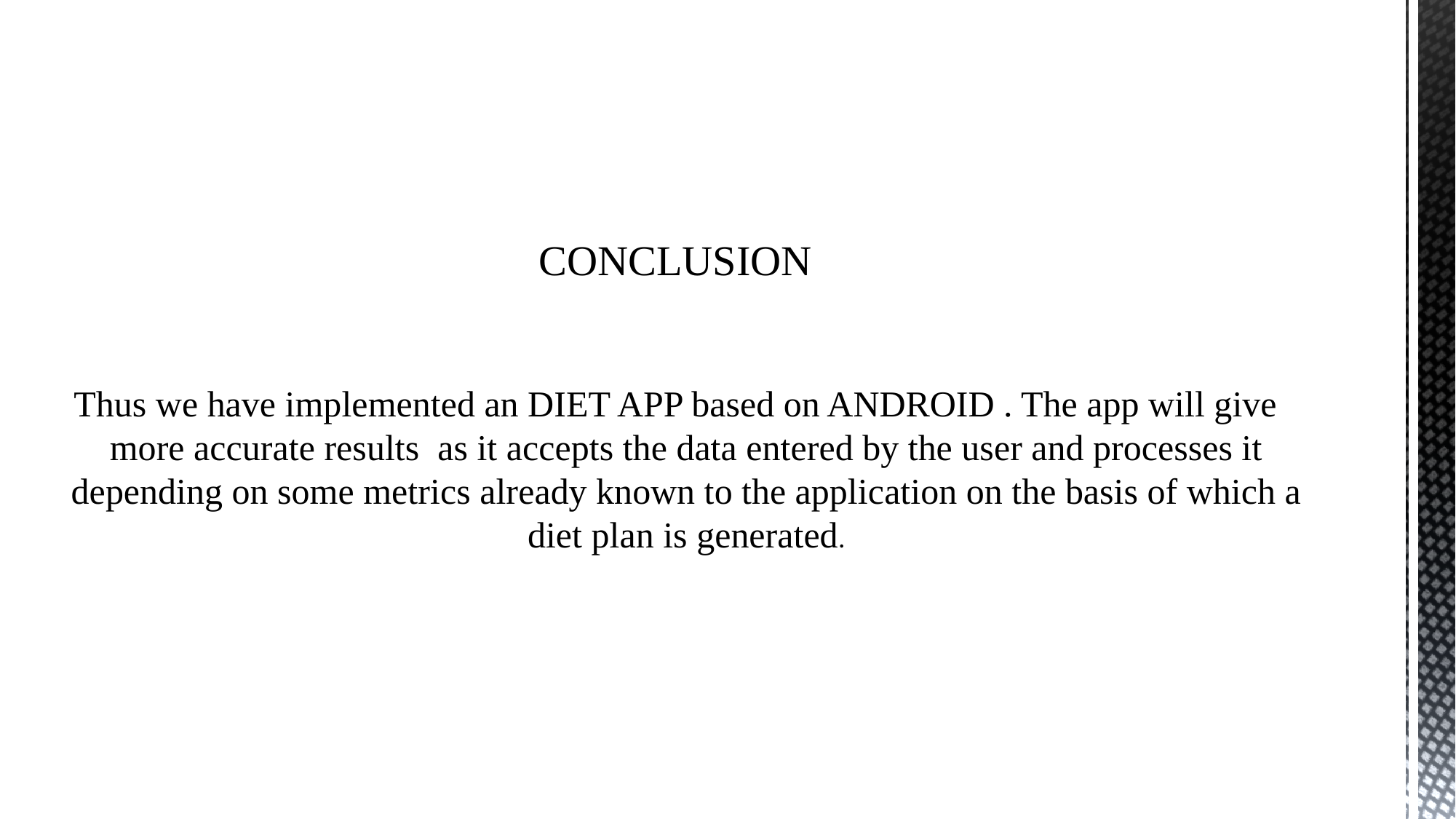

CONCLUSION

Thus we have implemented an DIET APP based on ANDROID . The app will give more accurate results  as it accepts the data entered by the user and processes it depending on some metrics already known to the application on the basis of which a diet plan is generated.